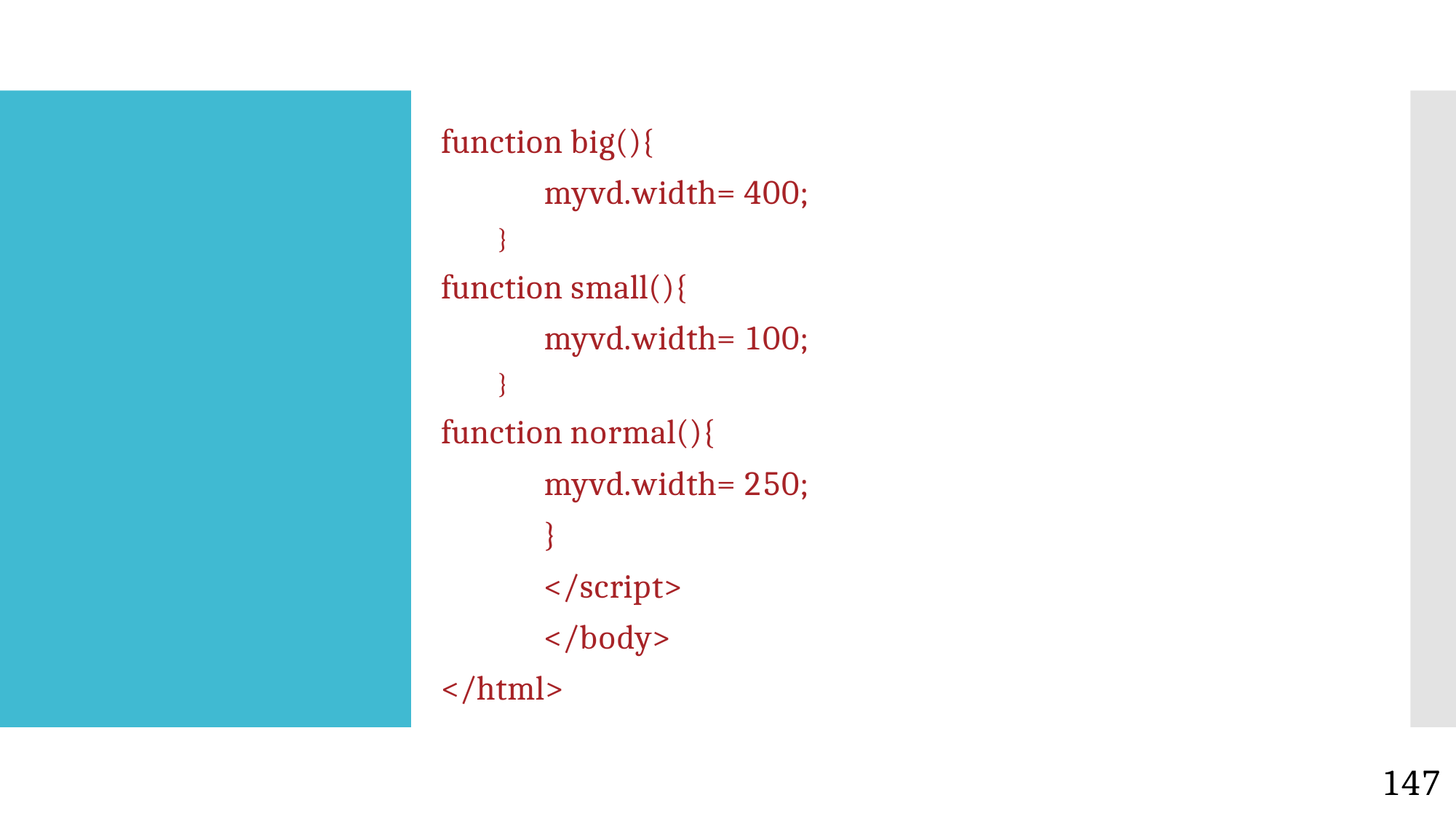

function big(){
	myvd.width= 400;
}
function small(){
	myvd.width= 100;
}
function normal(){
	myvd.width= 250;
	}
		</script>
	</body>
</html>

#
147